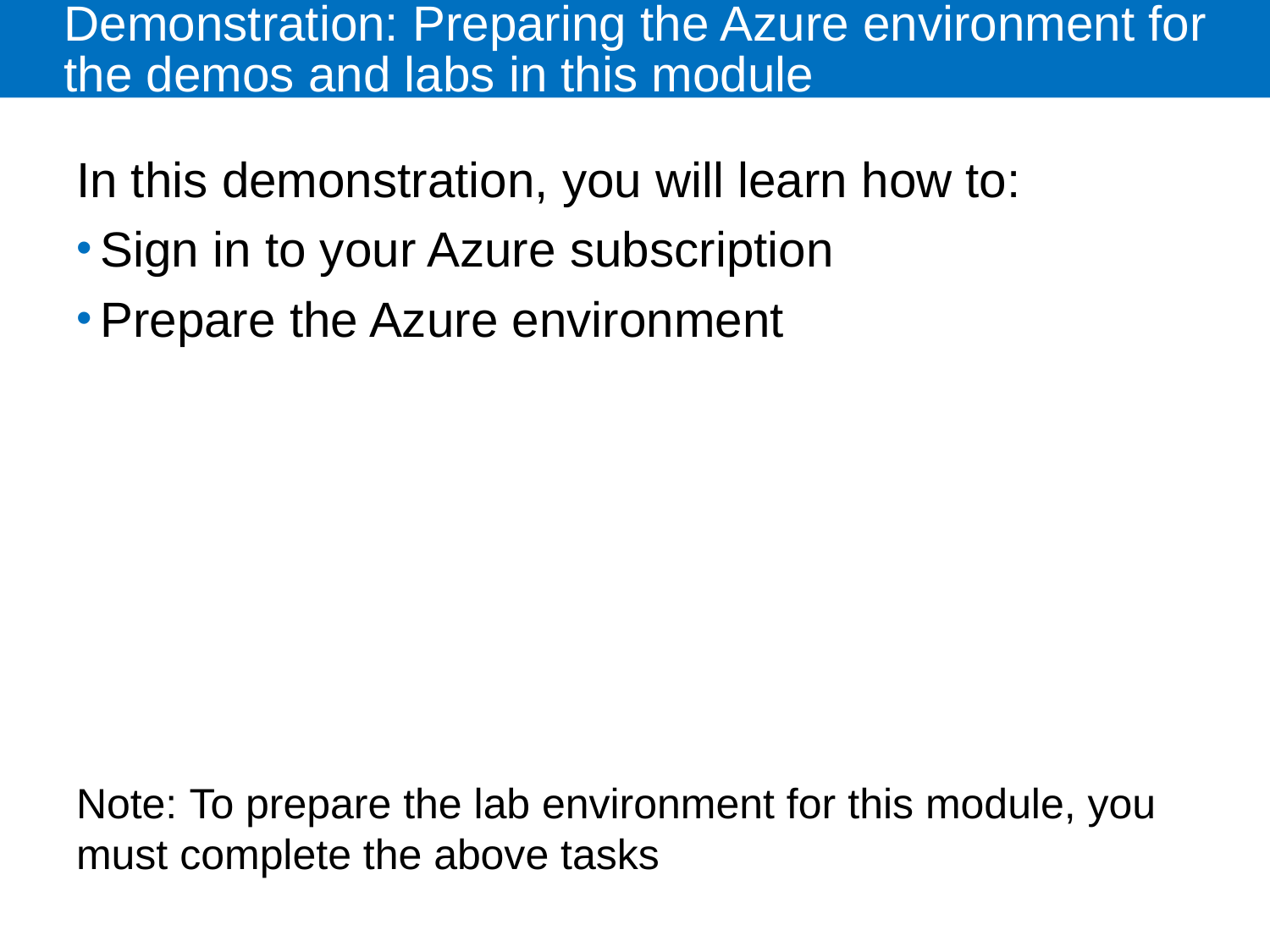

# Demonstration: Preparing the Azure environment for the demos and labs in this module
In this demonstration, you will learn how to:
Sign in to your Azure subscription
Prepare the Azure environment

Note: To prepare the lab environment for this module, you must complete the above tasks